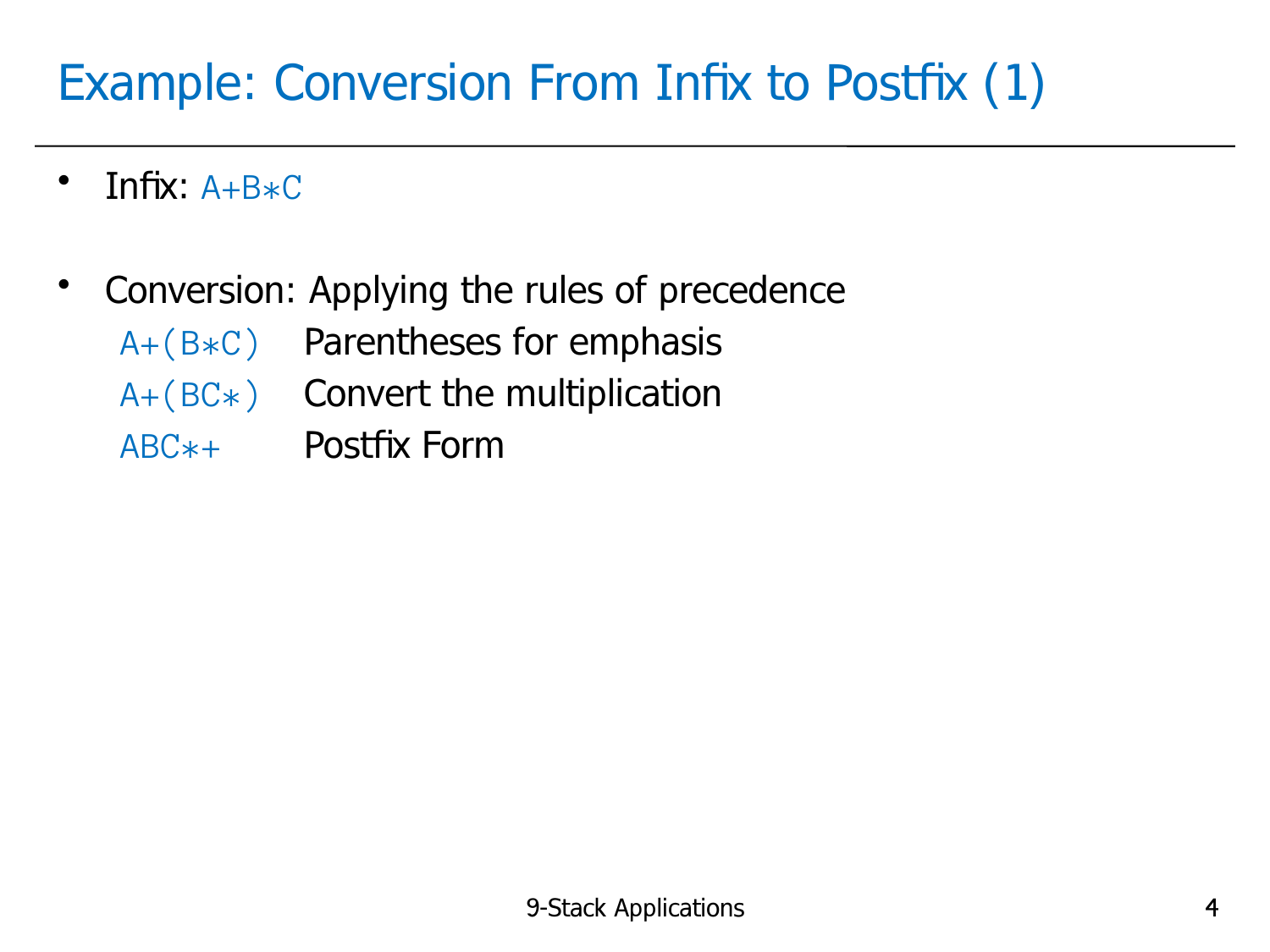

# Example: Conversion From Infix to Postfix (1)
Infix: A+B*C

Conversion: Applying the rules of precedence
A+(B*C)  Parentheses for emphasis
A+(BC*)  Convert the multiplication
ABC*+    Postfix Form

9-Stack Applications
4